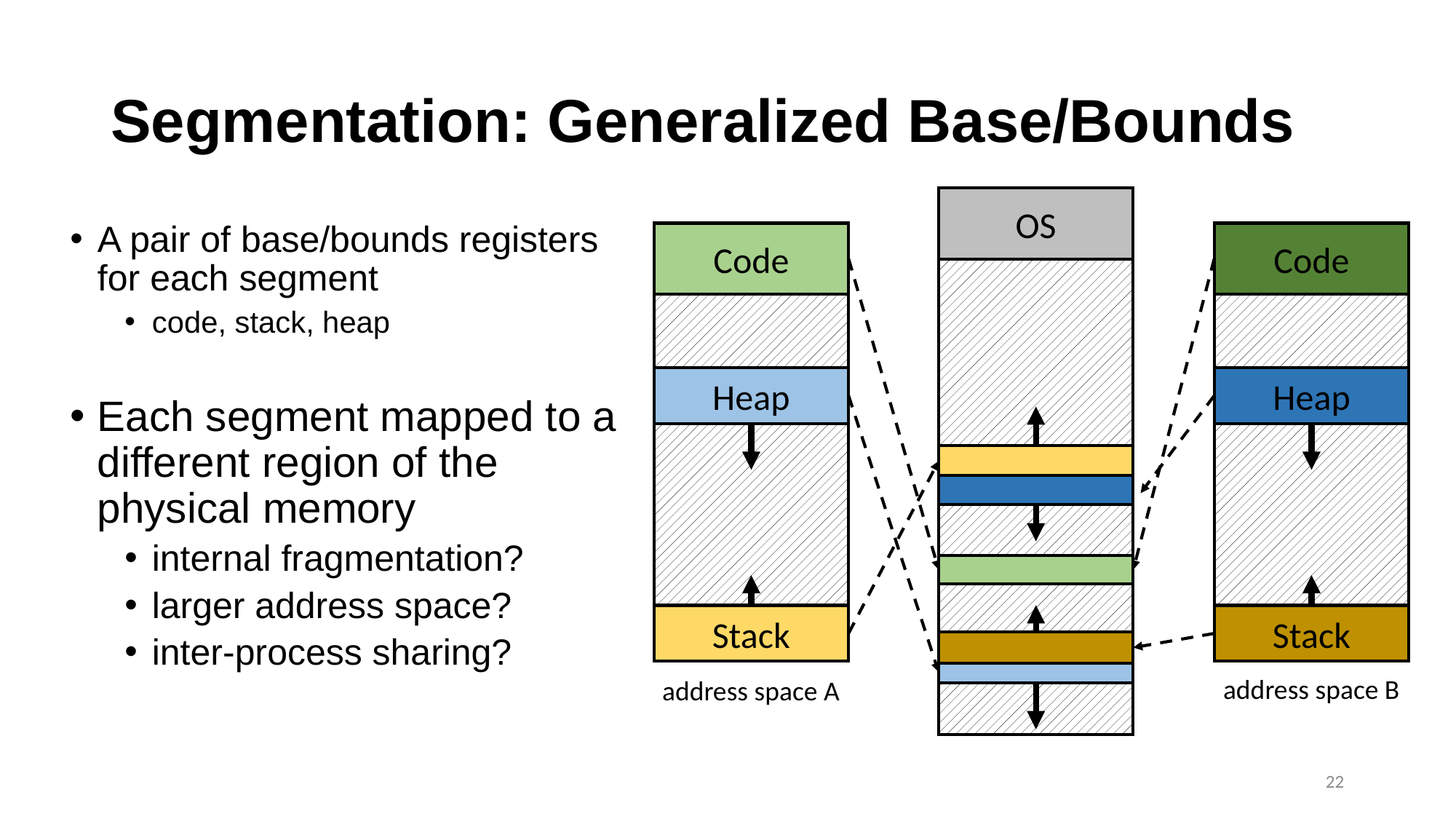

# Segmentation: Generalized Base/Bounds

OS

A pair of base/bounds registers for each segment
code, stack, heap

Each segment mapped to a different region of the physical memory
internal fragmentation?
larger address space?
inter-process sharing?

Code
Code

Heap
Heap
Stack
Stack
address space B
address space A
22